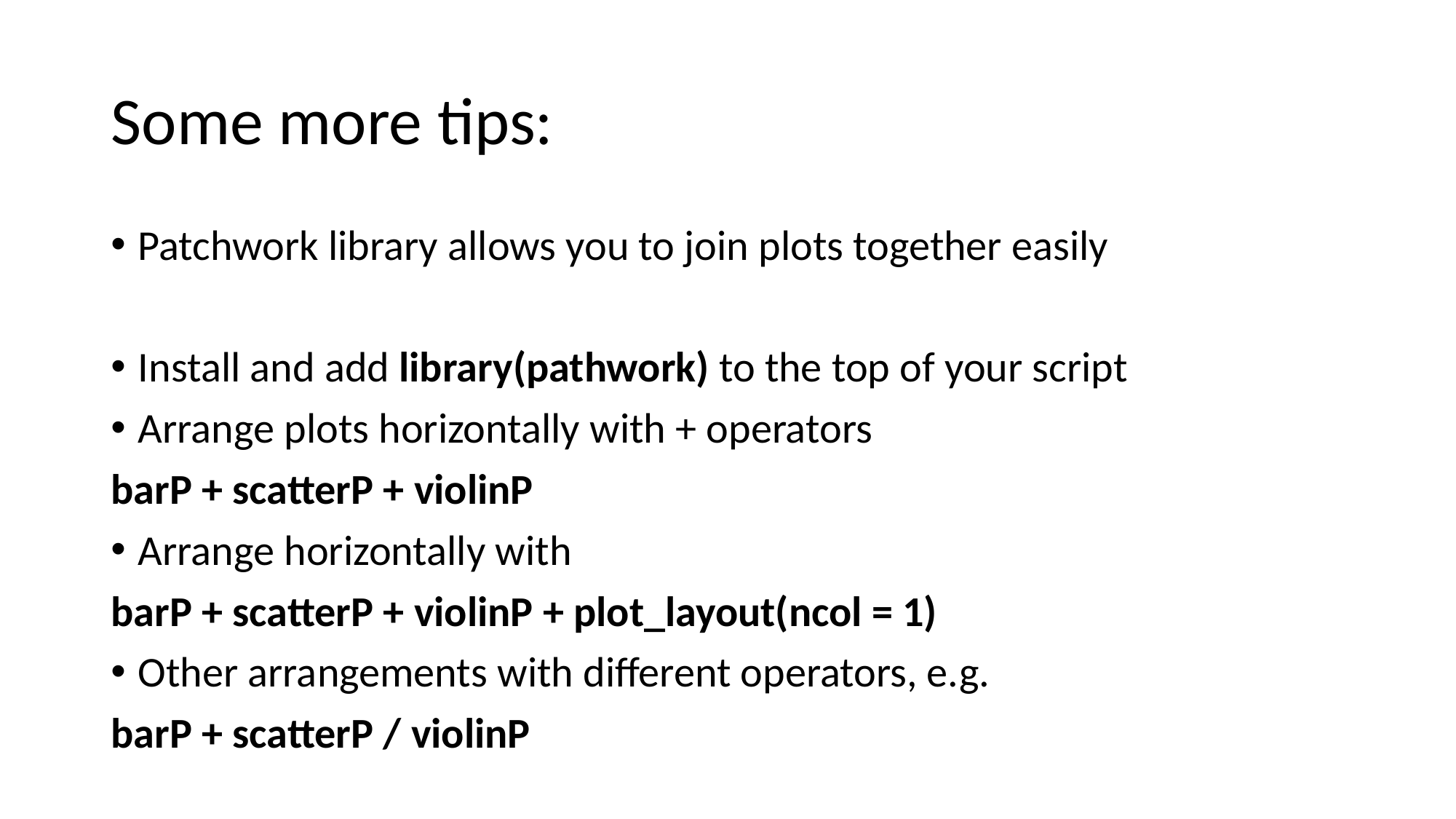

# Some more tips:
Patchwork library allows you to join plots together easily

Install and add library(pathwork) to the top of your script
Arrange plots horizontally with + operators
barP + scatterP + violinP
Arrange horizontally with
barP + scatterP + violinP + plot_layout(ncol = 1)
Other arrangements with different operators, e.g.
barP + scatterP / violinP